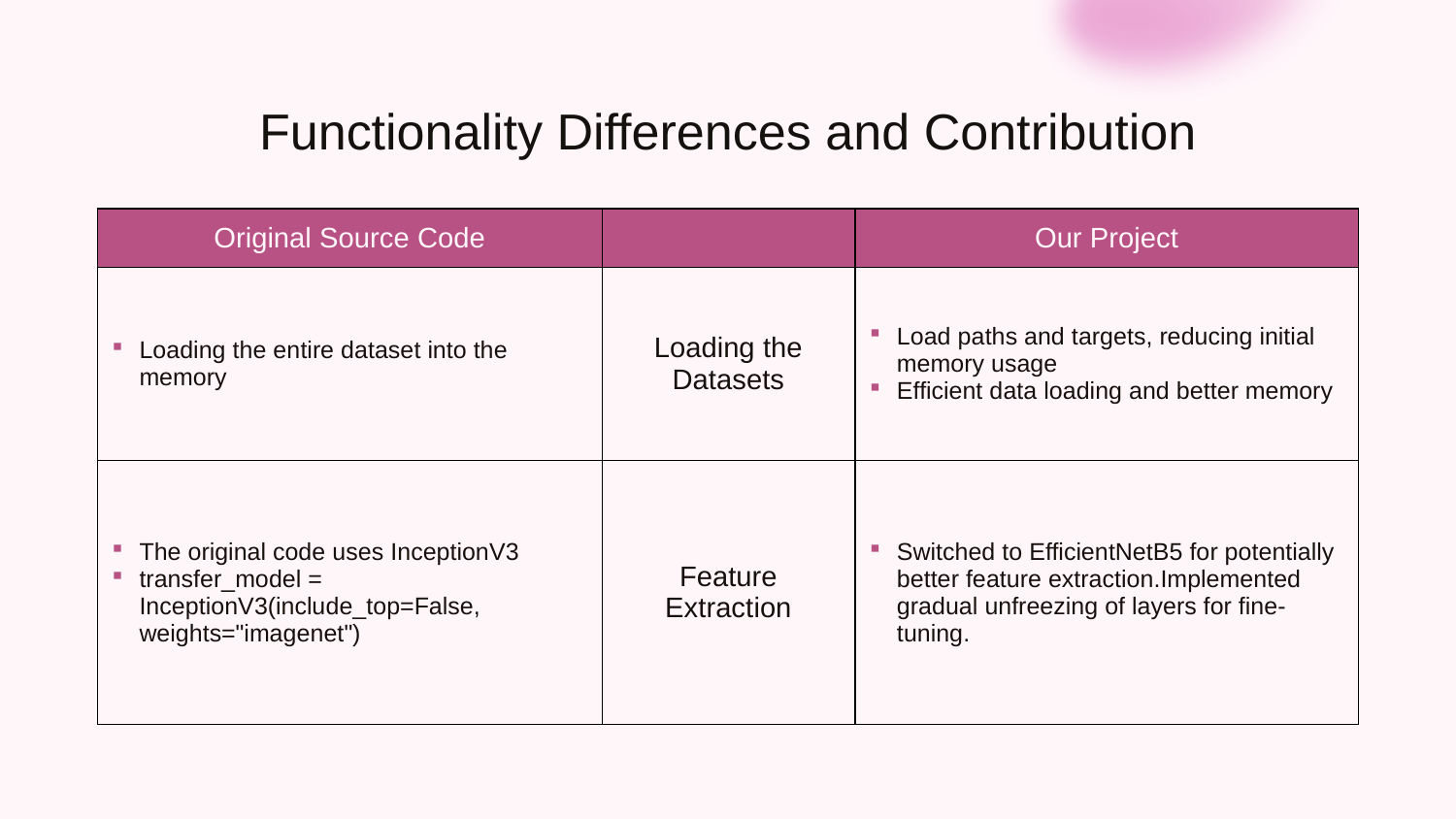

# Functionality Differences and Contribution
| Original Source Code |  | Our Project |
| --- | --- | --- |
| Loading the entire dataset into the memory | Loading the Datasets | Load paths and targets, reducing initial memory usage Efficient data loading and better memory |
| The original code uses InceptionV3 transfer\_model = InceptionV3(include\_top=False, weights="imagenet") | Feature Extraction | Switched to EfficientNetB5 for potentially better feature extraction.Implemented gradual unfreezing of layers for fine-tuning. |